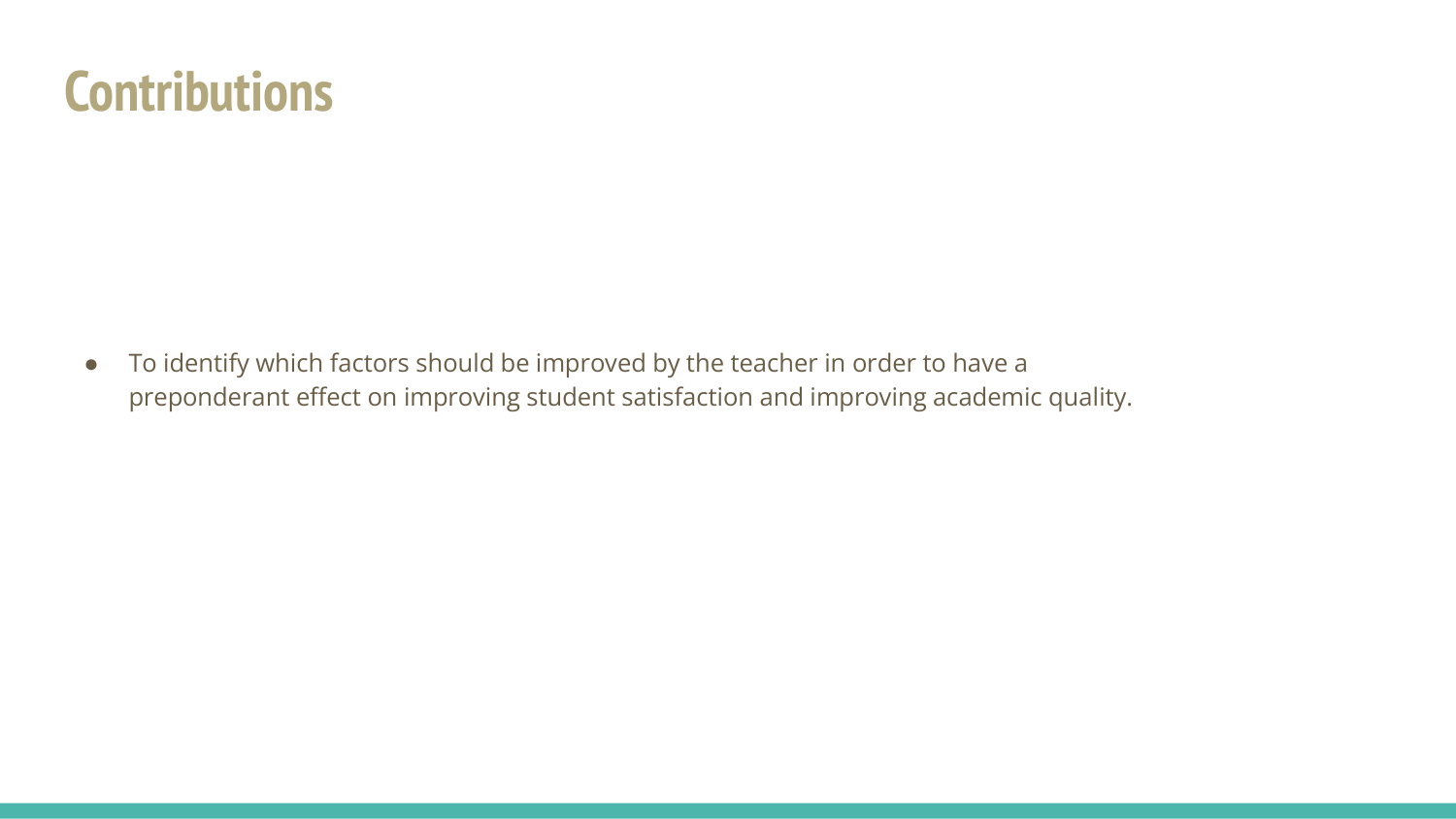

# Contributions
To identify which factors should be improved by the teacher in order to have a preponderant effect on improving student satisfaction and improving academic quality.